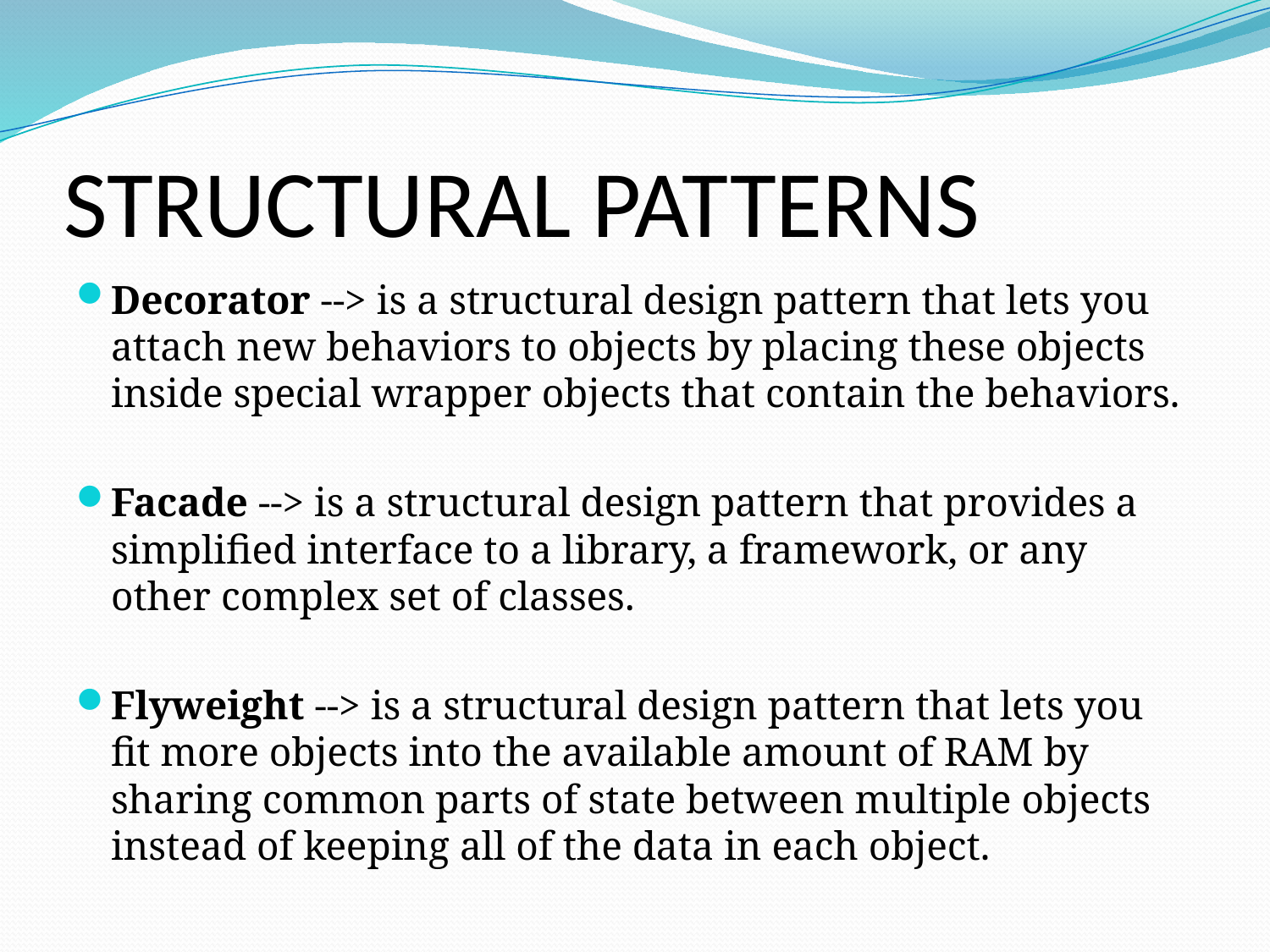

# STRUCTURAL PATTERNS
Decorator --> is a structural design pattern that lets you attach new behaviors to objects by placing these objects inside special wrapper objects that contain the behaviors.

Facade --> is a structural design pattern that provides a simplified interface to a library, a framework, or any other complex set of classes.

Flyweight --> is a structural design pattern that lets you fit more objects into the available amount of RAM by sharing common parts of state between multiple objects instead of keeping all of the data in each object.